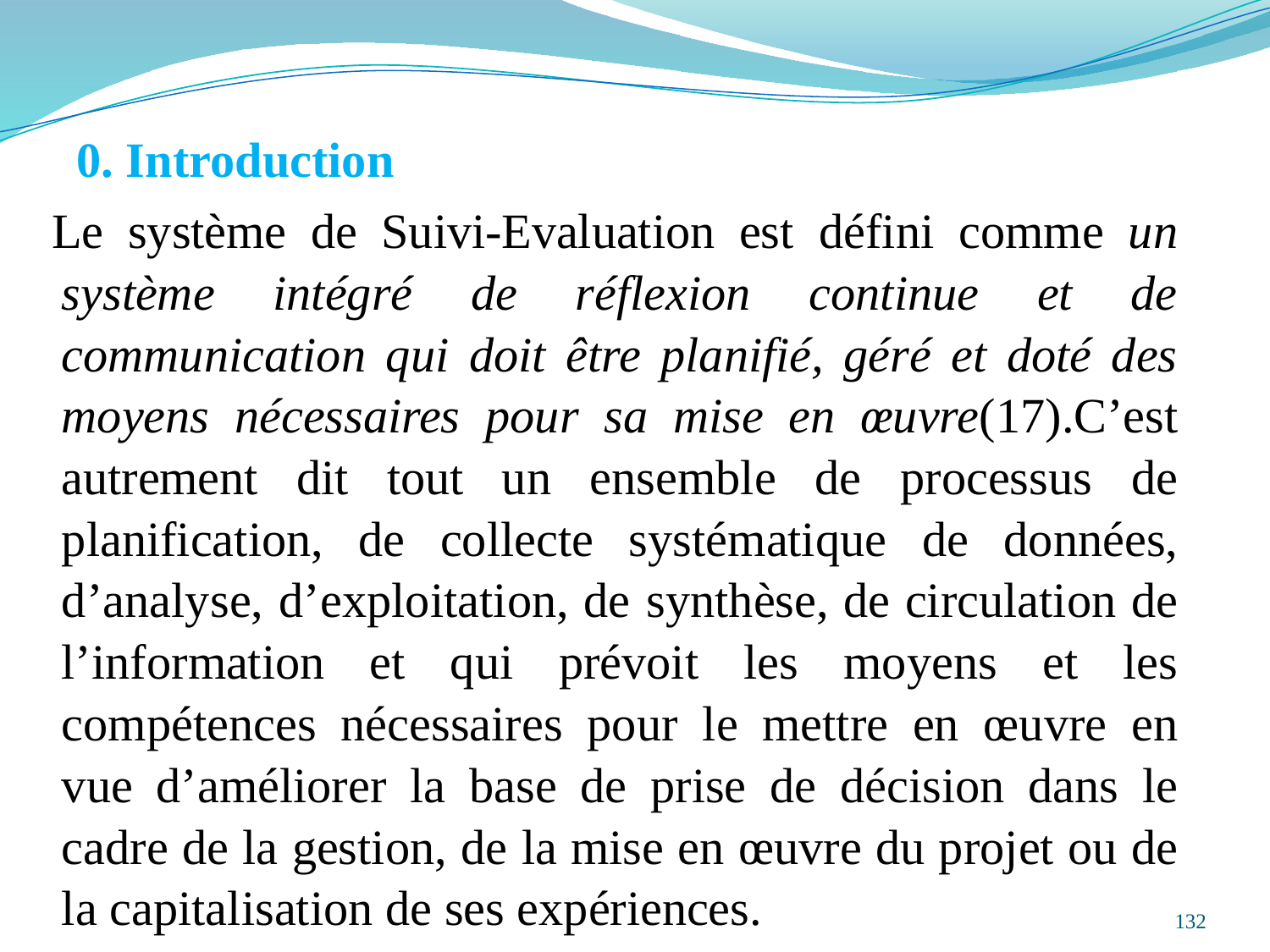

0. Introduction
Le système de Suivi-Evaluation est défini comme un système intégré de réflexion continue et de communication qui doit être planifié, géré et doté des moyens nécessaires pour sa mise en œuvre(17).C’est autrement dit tout un ensemble de processus de planification, de collecte systématique de données, d’analyse, d’exploitation, de synthèse, de circulation de l’information et qui prévoit les moyens et les compétences nécessaires pour le mettre en œuvre en vue d’améliorer la base de prise de décision dans le cadre de la gestion, de la mise en œuvre du projet ou de la capitalisation de ses expériences.

132